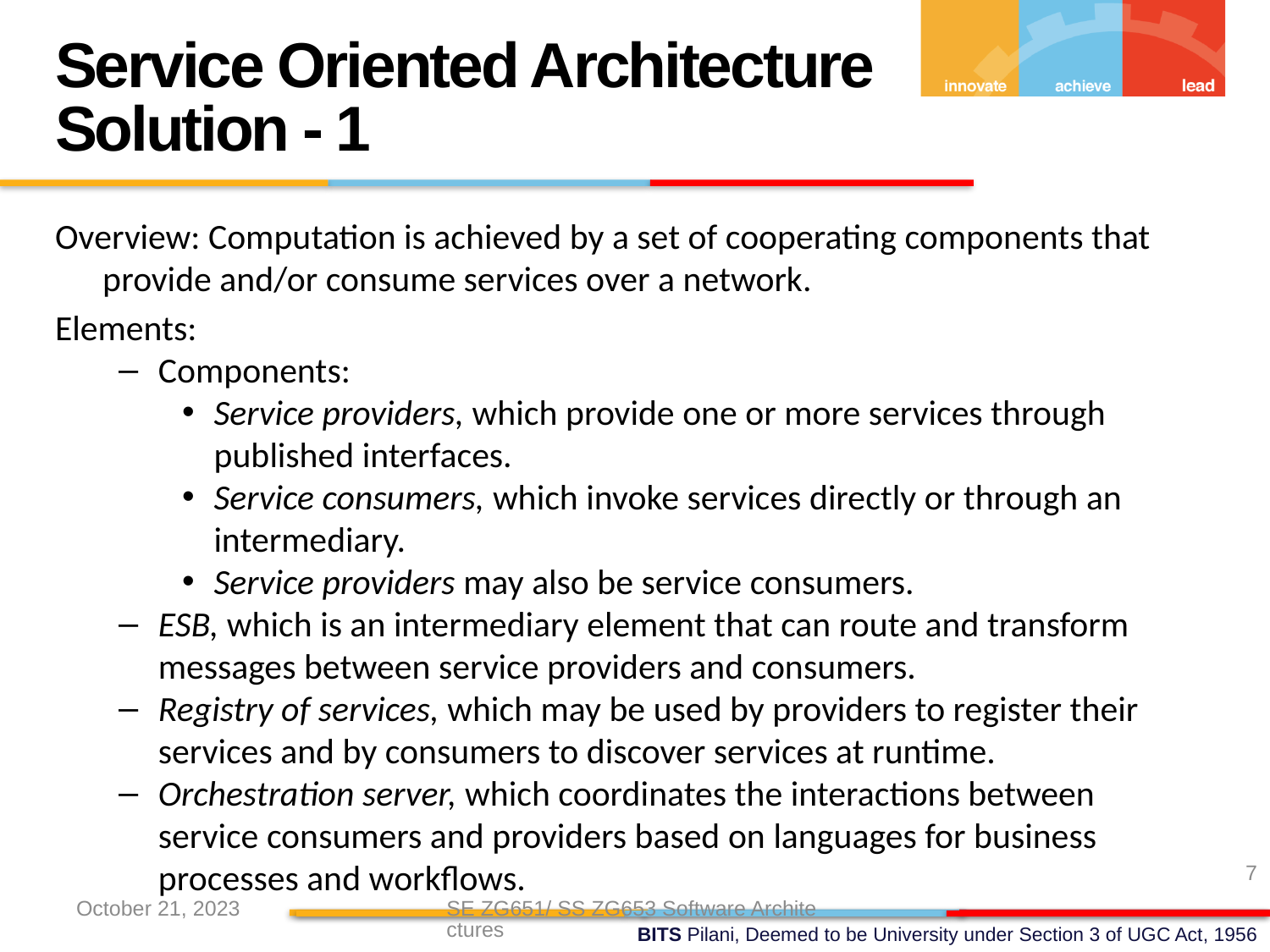

Service Oriented Architecture Solution - 1
Overview: Computation is achieved by a set of cooperating components that provide and/or consume services over a network.
Elements:
Components:
Service providers, which provide one or more services through published interfaces.
Service consumers, which invoke services directly or through an intermediary.
Service providers may also be service consumers.
ESB, which is an intermediary element that can route and transform messages between service providers and consumers.
Registry of services, which may be used by providers to register their services and by consumers to discover services at runtime.
Orchestration server, which coordinates the interactions between service consumers and providers based on languages for business processes and workflows.
7
October 21, 2023
SE ZG651/ SS ZG653 Software Architectures